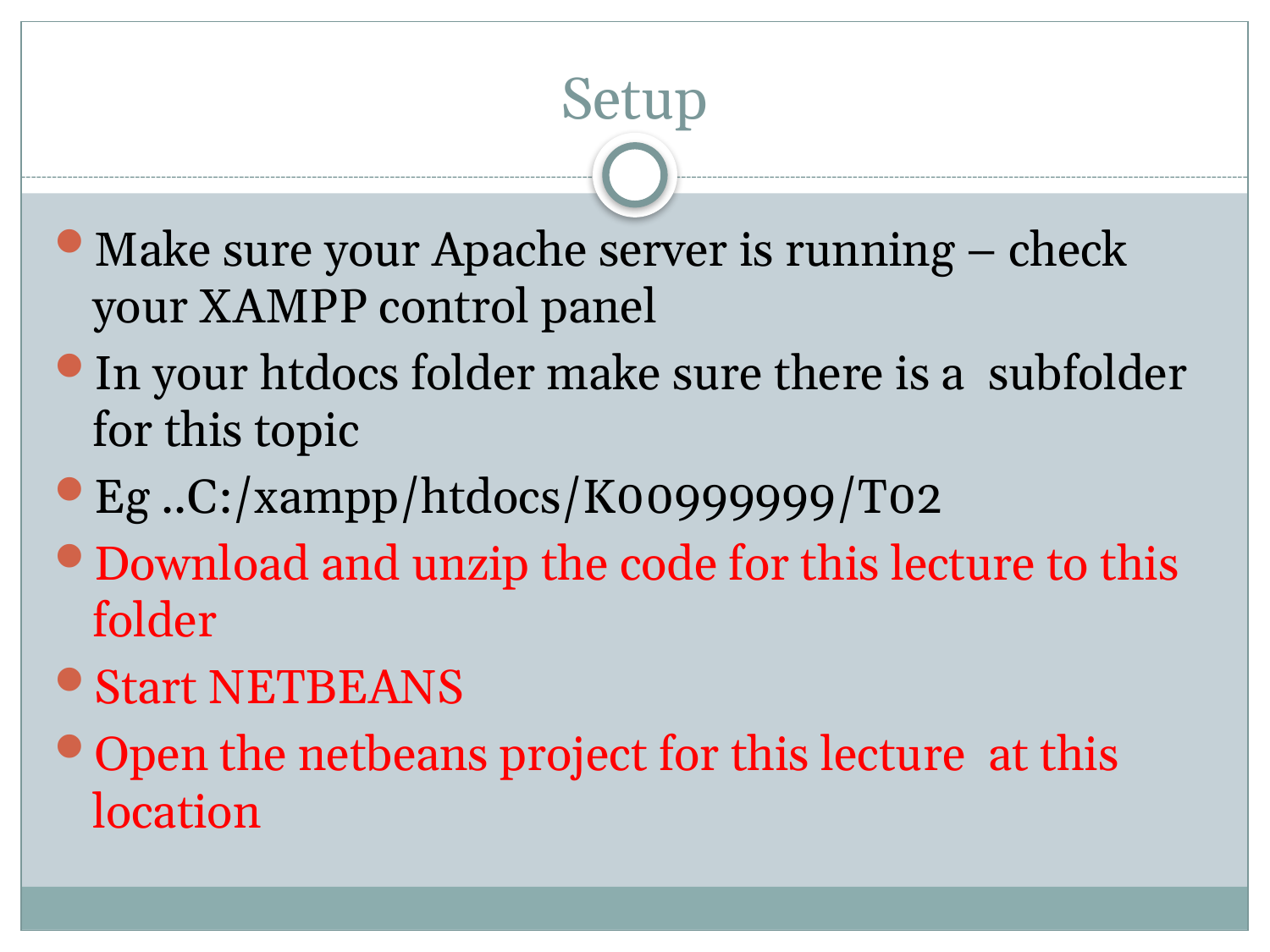

# Setup
Make sure your Apache server is running – check your XAMPP control panel
In your htdocs folder make sure there is a  subfolder for this topic
Eg ..C:/xampp/htdocs/K00999999/T02
Download and unzip the code for this lecture to this folder
Start NETBEANS
Open the netbeans project for this lecture  at this location